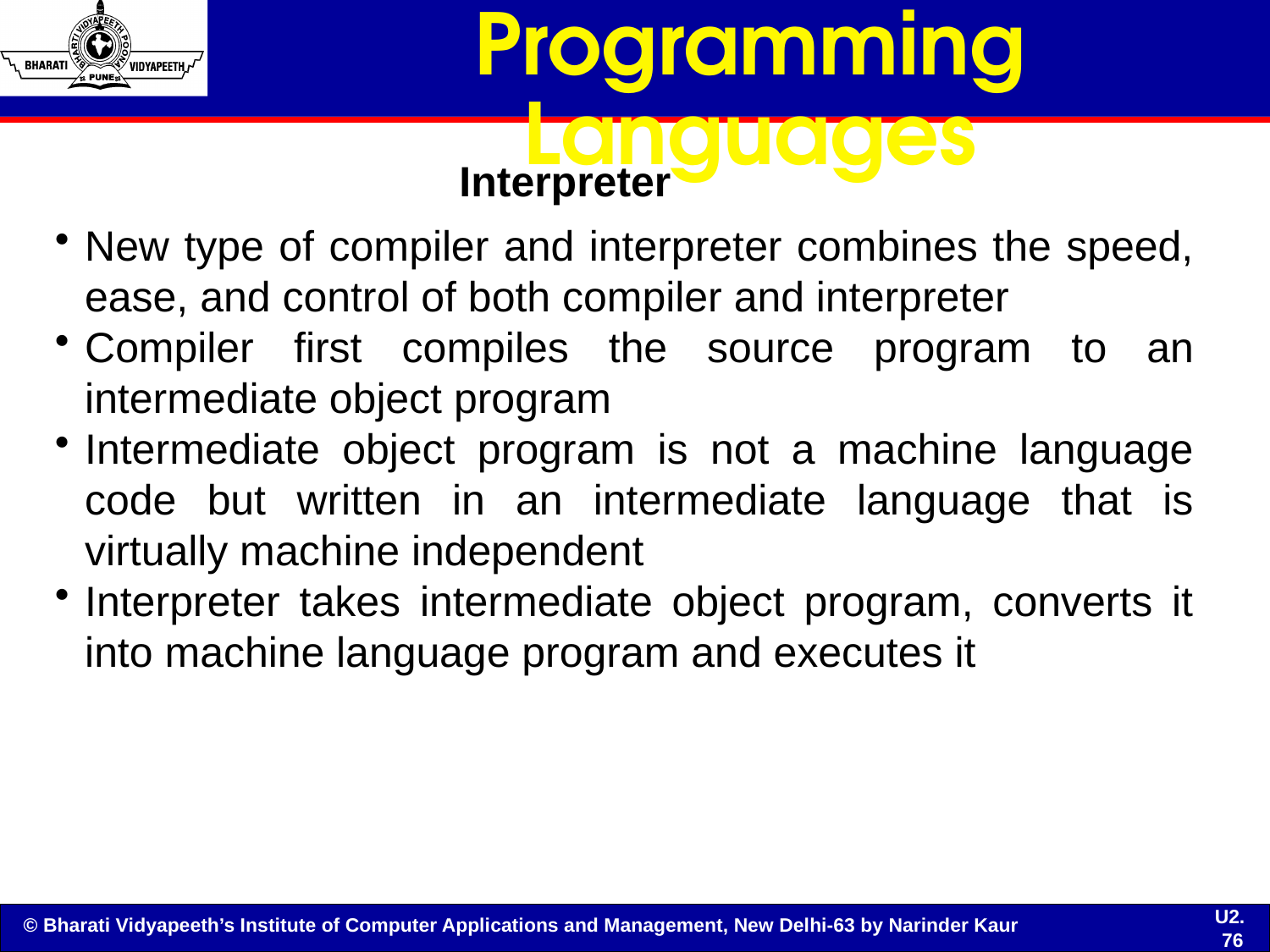

# Programming Languages
Interpreter
New type of compiler and interpreter combines the speed, ease, and control of both compiler and interpreter
Compiler first compiles the source program to an intermediate object program
Intermediate object program is not a machine language code but written in an intermediate language that is virtually machine independent
Interpreter takes intermediate object program, converts it into machine language program and executes it